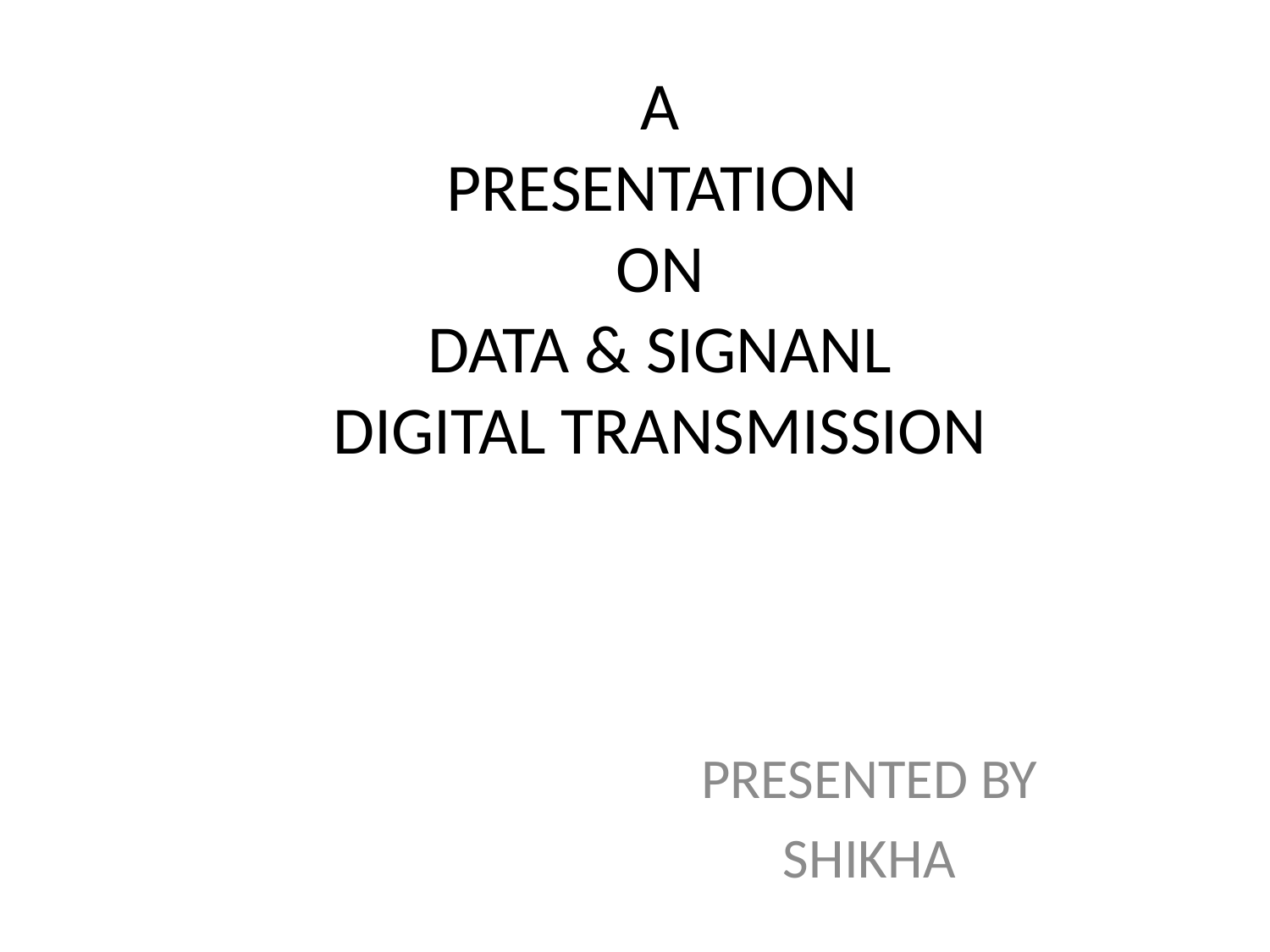

# A PRESENTATION ON DATA & SIGNANL DIGITAL TRANSMISSION
PRESENTED BY
SHIKHA